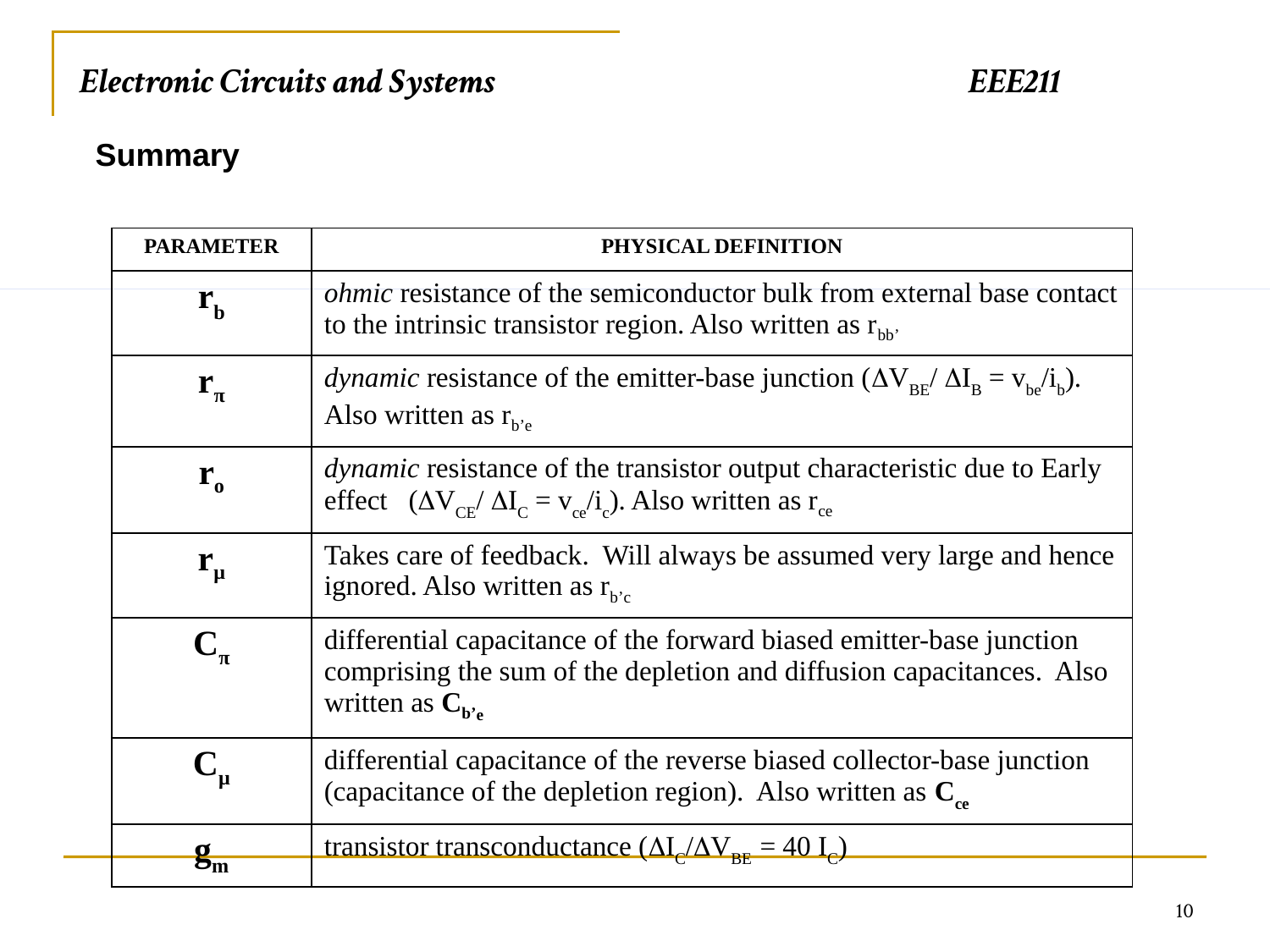

# Electronic Circuits and Systems			   	EEE211
Summary
| PARAMETER | PHYSICAL DEFINITION |
| --- | --- |
| rb | ohmic resistance of the semiconductor bulk from external base contact to the intrinsic transistor region. Also written as rbb’ |
| rπ | dynamic resistance of the emitter-base junction (ΔVBE/ ΔIB = vbe/ib). Also written as rb’e |
| ro | dynamic resistance of the transistor output characteristic due to Early effect (ΔVCE/ ΔIC = vce/ic). Also written as rce |
| rμ | Takes care of feedback. Will always be assumed very large and hence ignored. Also written as rb’c |
| Cπ | differential capacitance of the forward biased emitter-base junction comprising the sum of the depletion and diffusion capacitances. Also written as Cb’e |
| Cμ | differential capacitance of the reverse biased collector-base junction (capacitance of the depletion region). Also written as Cce |
| gm | transistor transconductance (ΔIC/ΔVBE = 40 IC) |

10